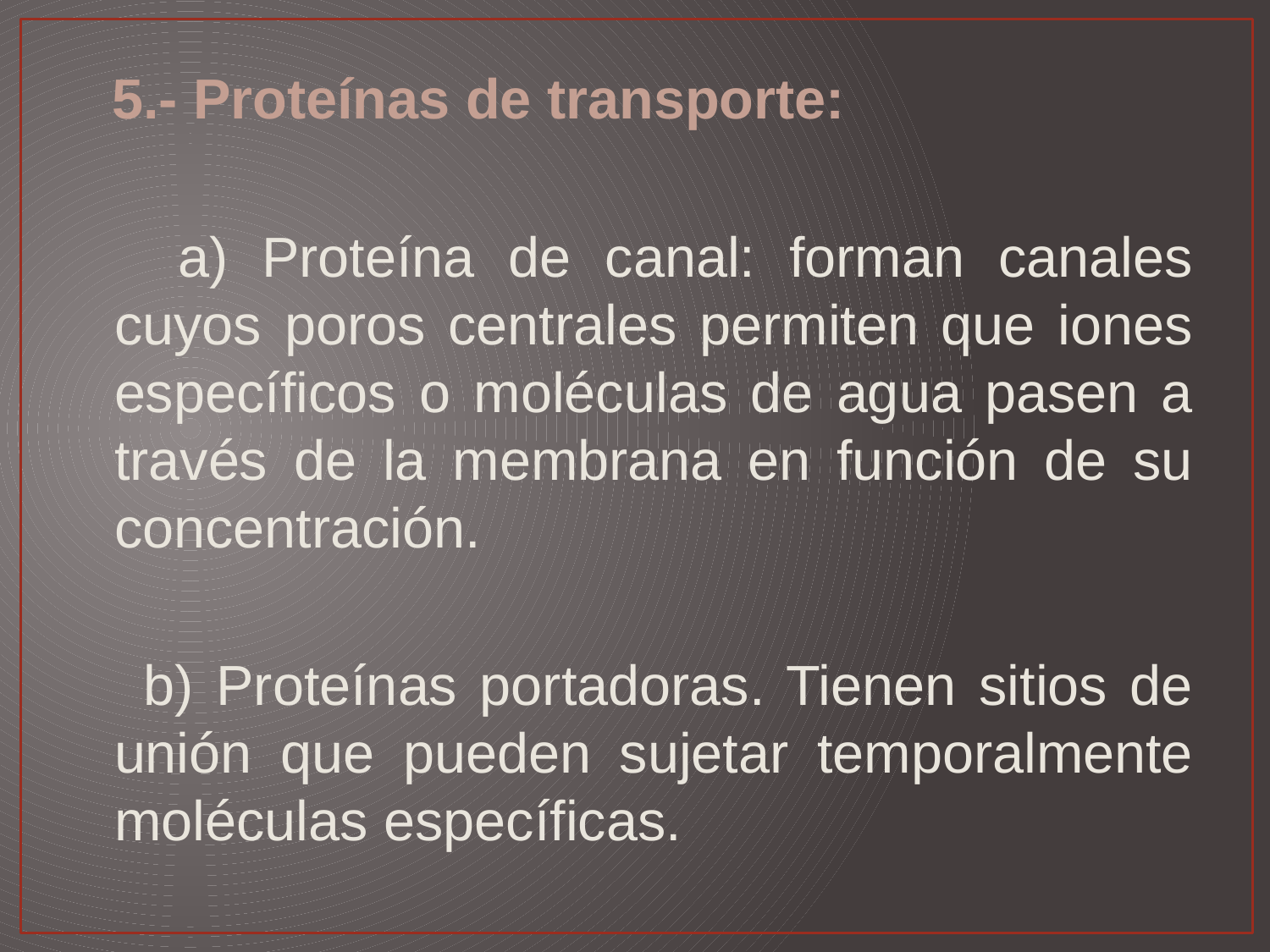

5.- Proteínas de transporte:

   a) Proteína de canal: forman canales cuyos poros centrales permiten que iones específicos o moléculas de agua pasen a través de la membrana en función de su concentración.

   b) Proteínas portadoras. Tienen sitios de unión que pueden sujetar temporalmente moléculas específicas.